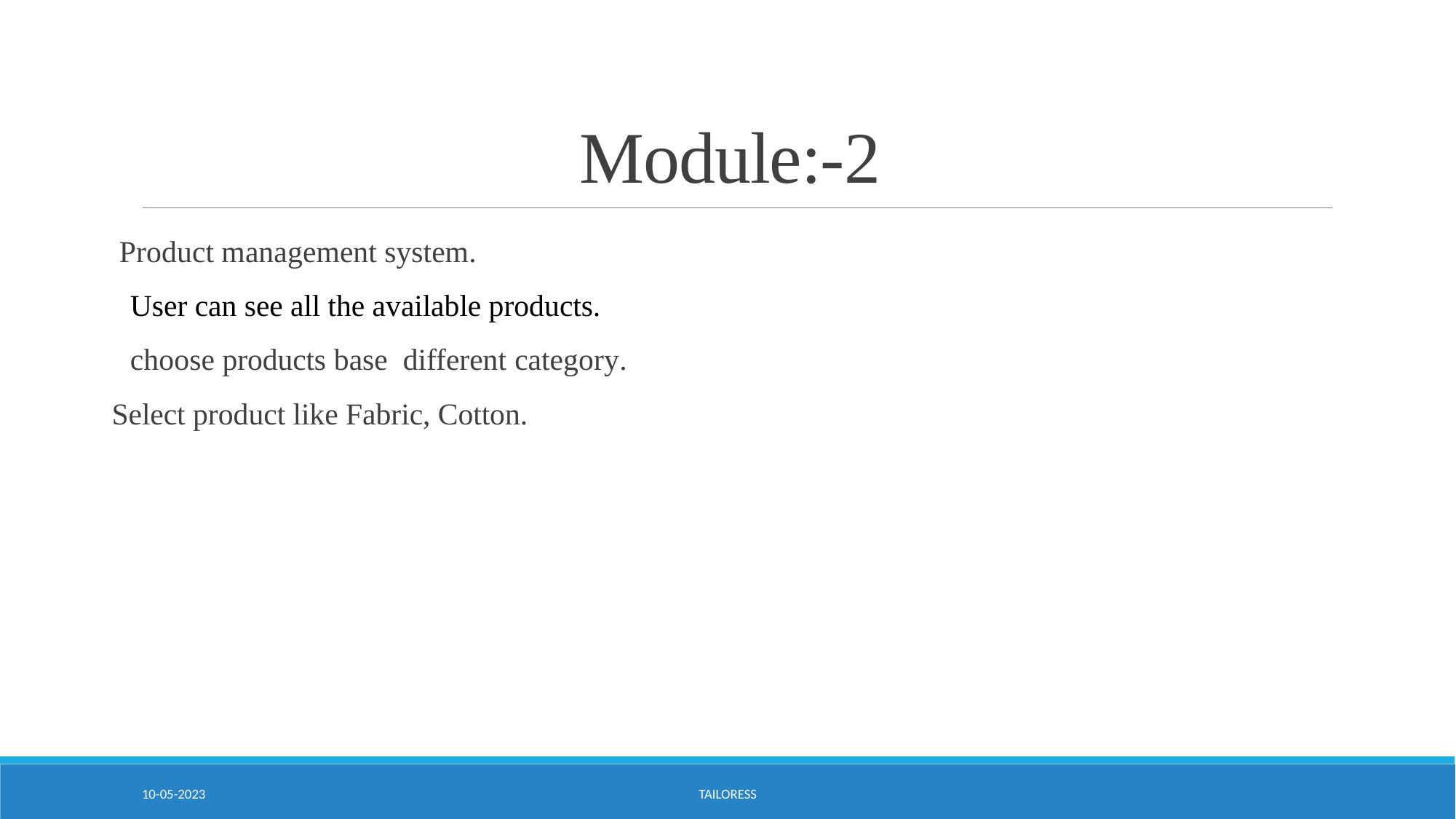

# Module:-2
 Product management system.
 User can see all the available products.
 choose products base  different category.
Select product like Fabric, Cotton.

10-05-2023
Tailoress